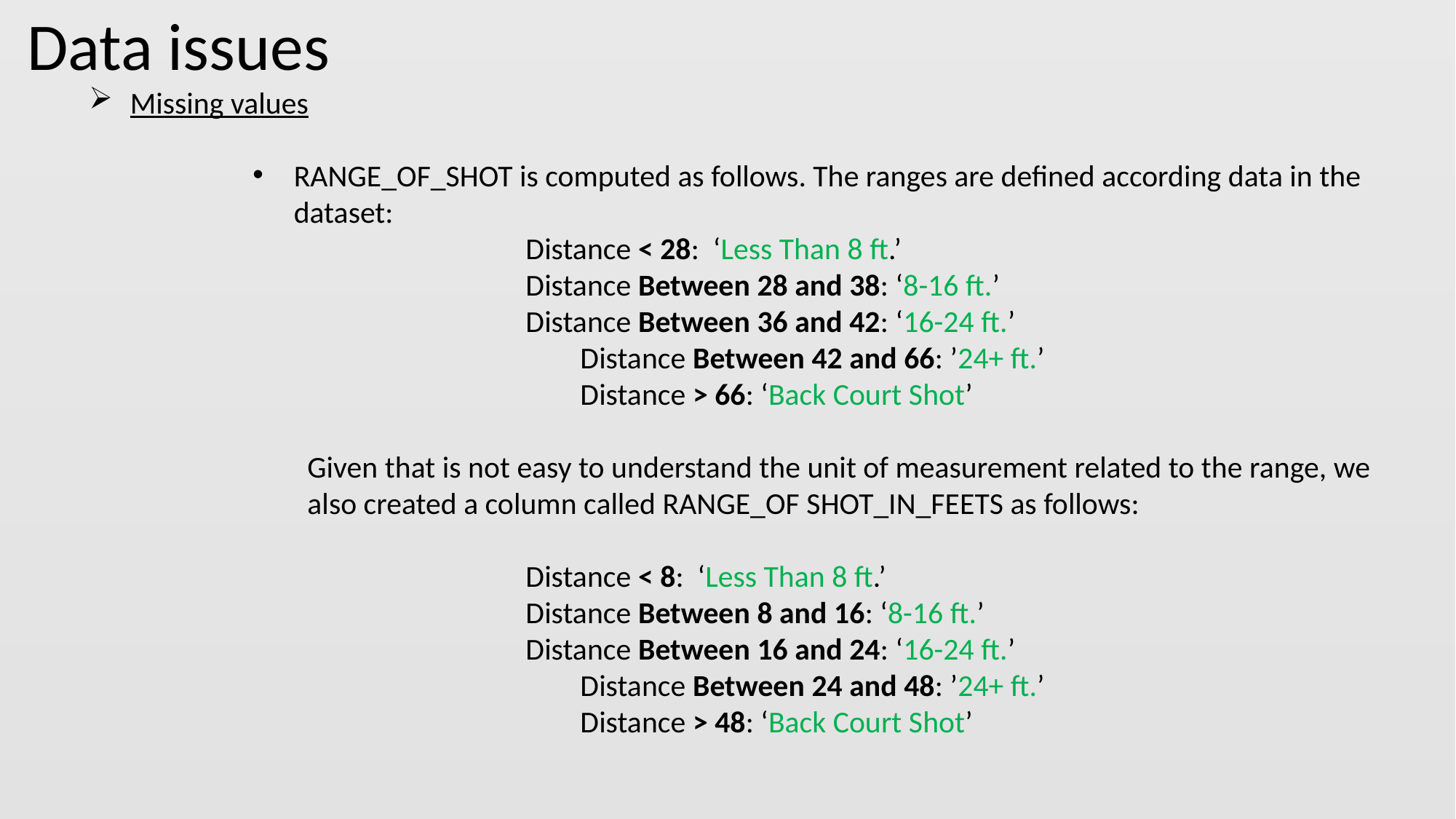

# Data issues

Missing values

RANGE_OF_SHOT is computed as follows. The ranges are defined according data in the dataset:
		Distance < 28:  ‘Less Than 8 ft.’
		Distance Between 28 and 38: ‘8-16 ft.’
		Distance Between 36 and 42: ‘16-24 ft.’
	Distance Between 42 and 66: ’24+ ft.’
	Distance > 66: ‘Back Court Shot’

Given that is not easy to understand the unit of measurement related to the range, we also created a column called RANGE_OF SHOT_IN_FEETS as follows:

		Distance < 8:  ‘Less Than 8 ft.’
		Distance Between 8 and 16: ‘8-16 ft.’
		Distance Between 16 and 24: ‘16-24 ft.’
	Distance Between 24 and 48: ’24+ ft.’
	Distance > 48: ‘Back Court Shot’